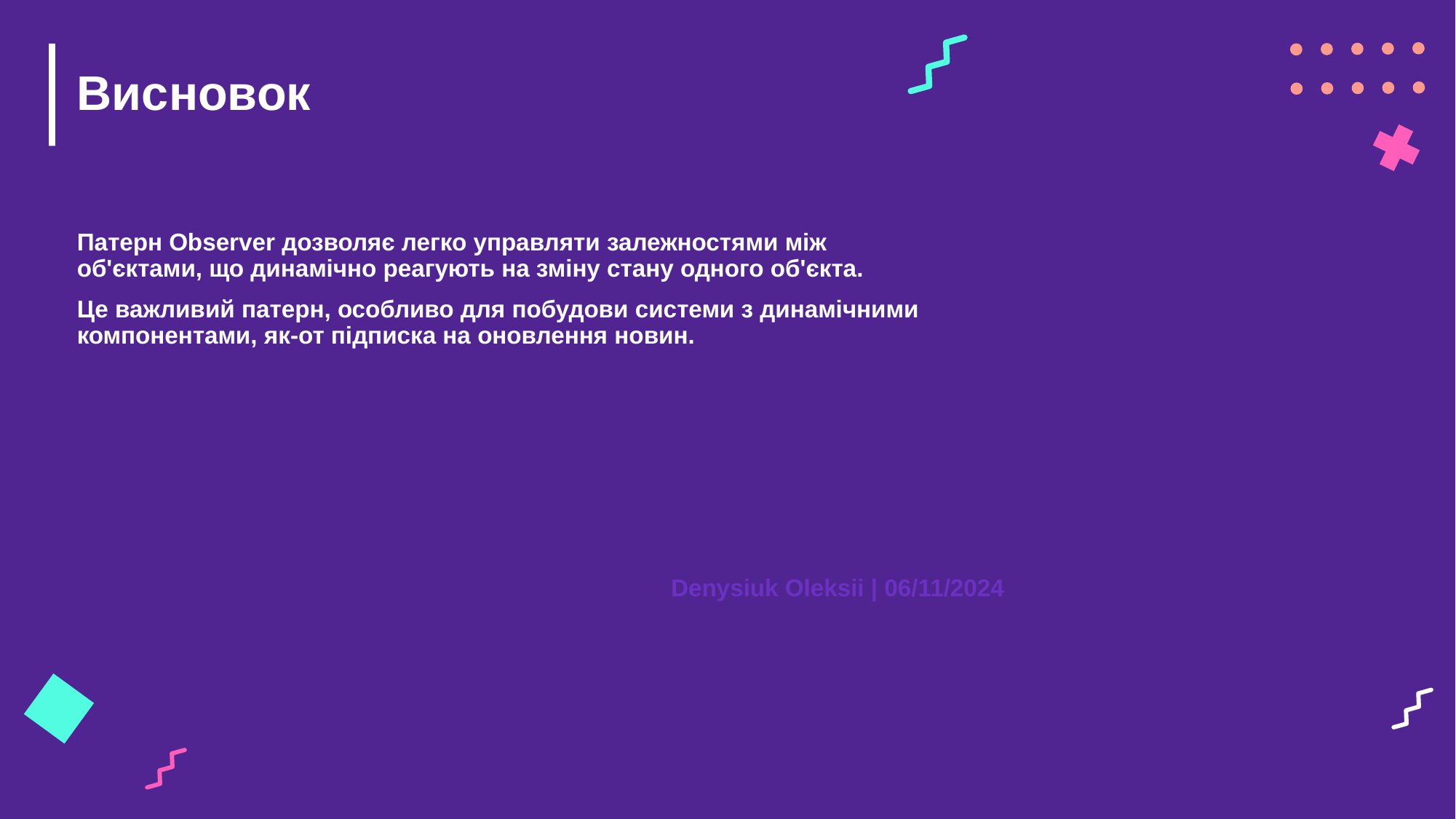

# Висновок
Патерн Observer дозволяє легко управляти залежностями між об'єктами, що динамічно реагують на зміну стану одного об'єкта.
Це важливий патерн, особливо для побудови системи з динамічними компонентами, як-от підписка на оновлення новин.

Denysiuk Oleksii | 06/11/2024